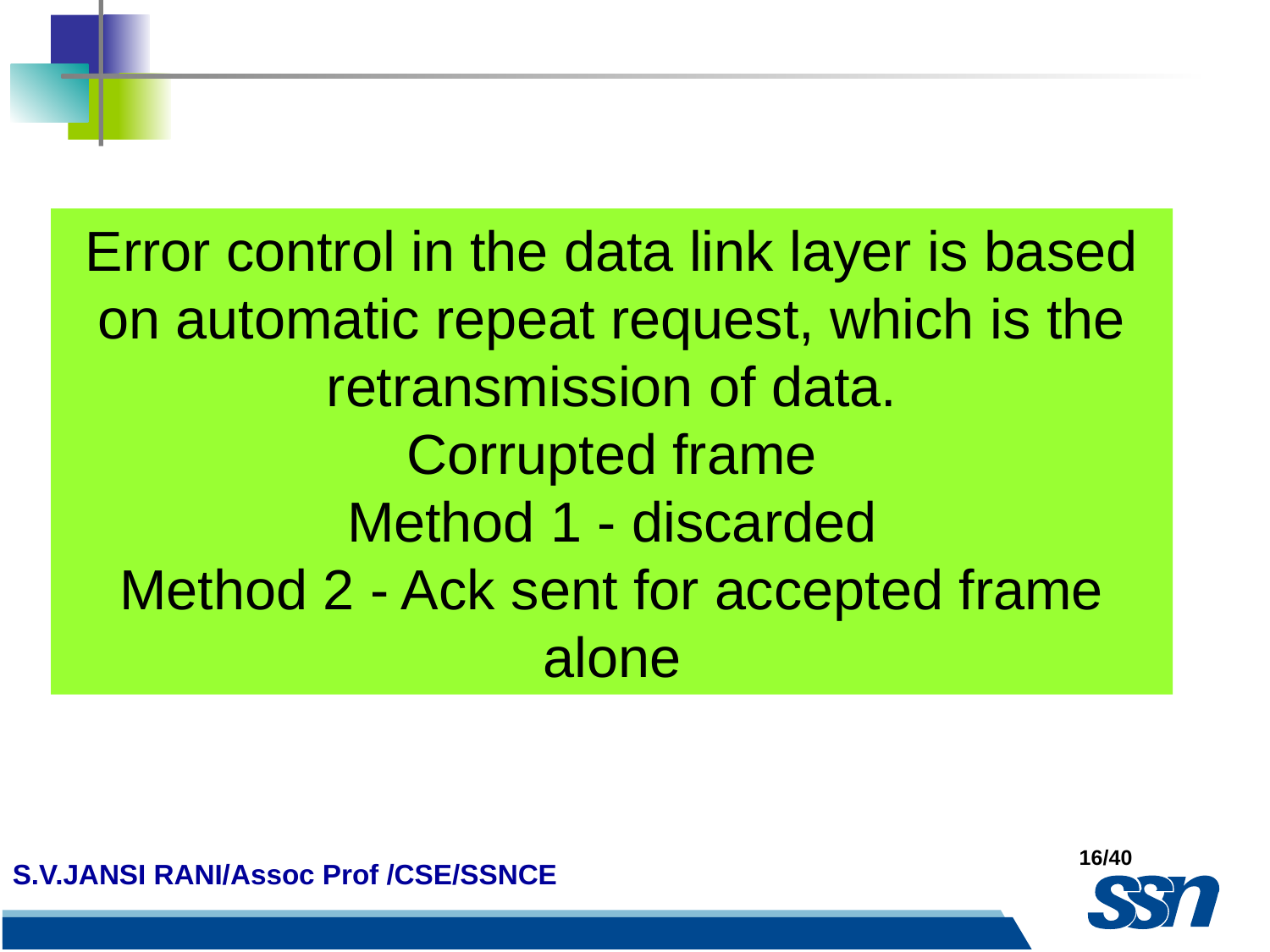

Error control in the data link layer is based on automatic repeat request, which is the retransmission of data.
Corrupted frame
Method 1 - discarded
Method 2 - Ack sent for accepted frame alone